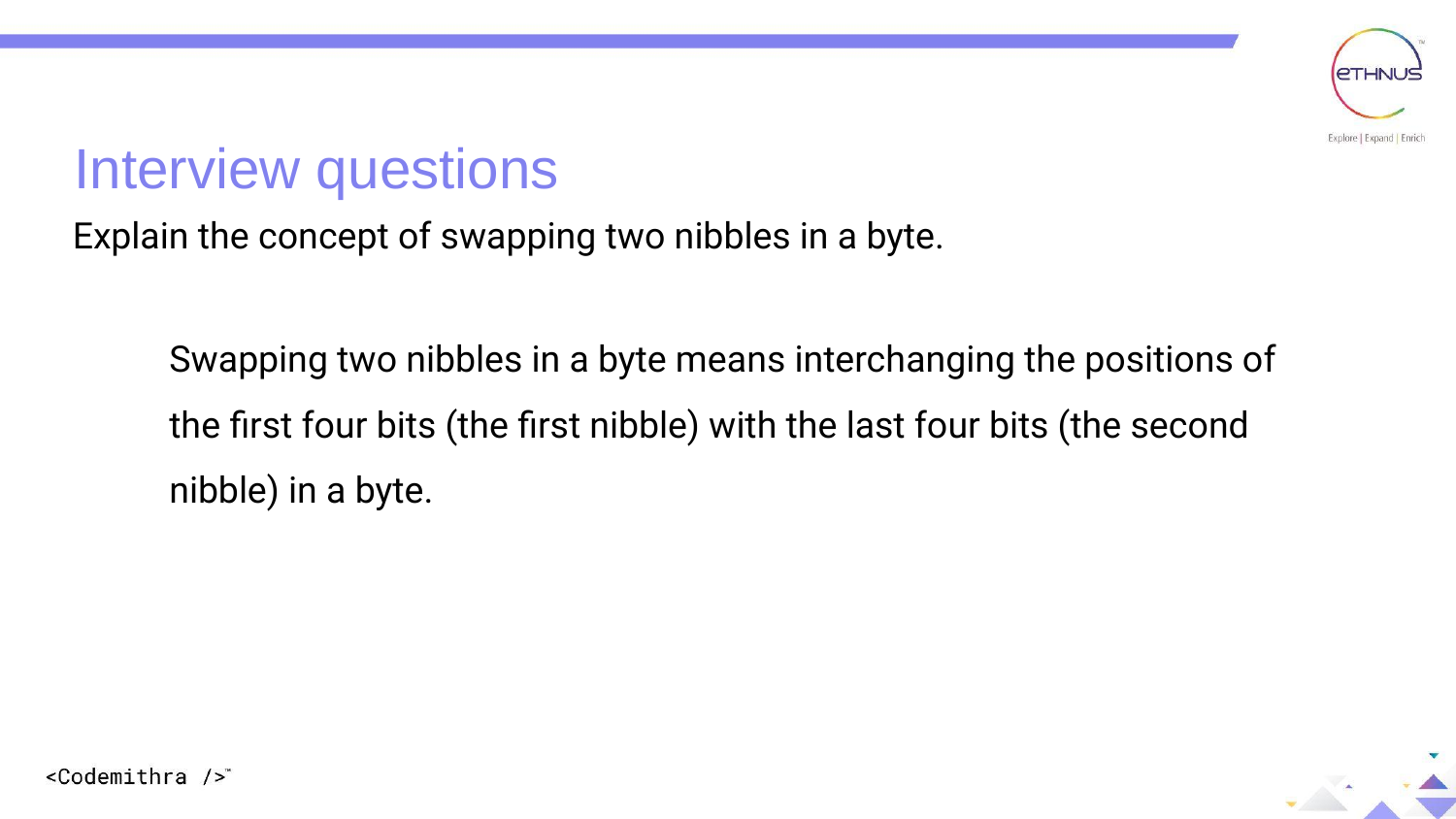

Interview questions

 Explain the concept of swapping two nibbles in a byte.
Swapping two nibbles in a byte means interchanging the positions of the first four bits (the first nibble) with the last four bits (the second nibble) in a byte.